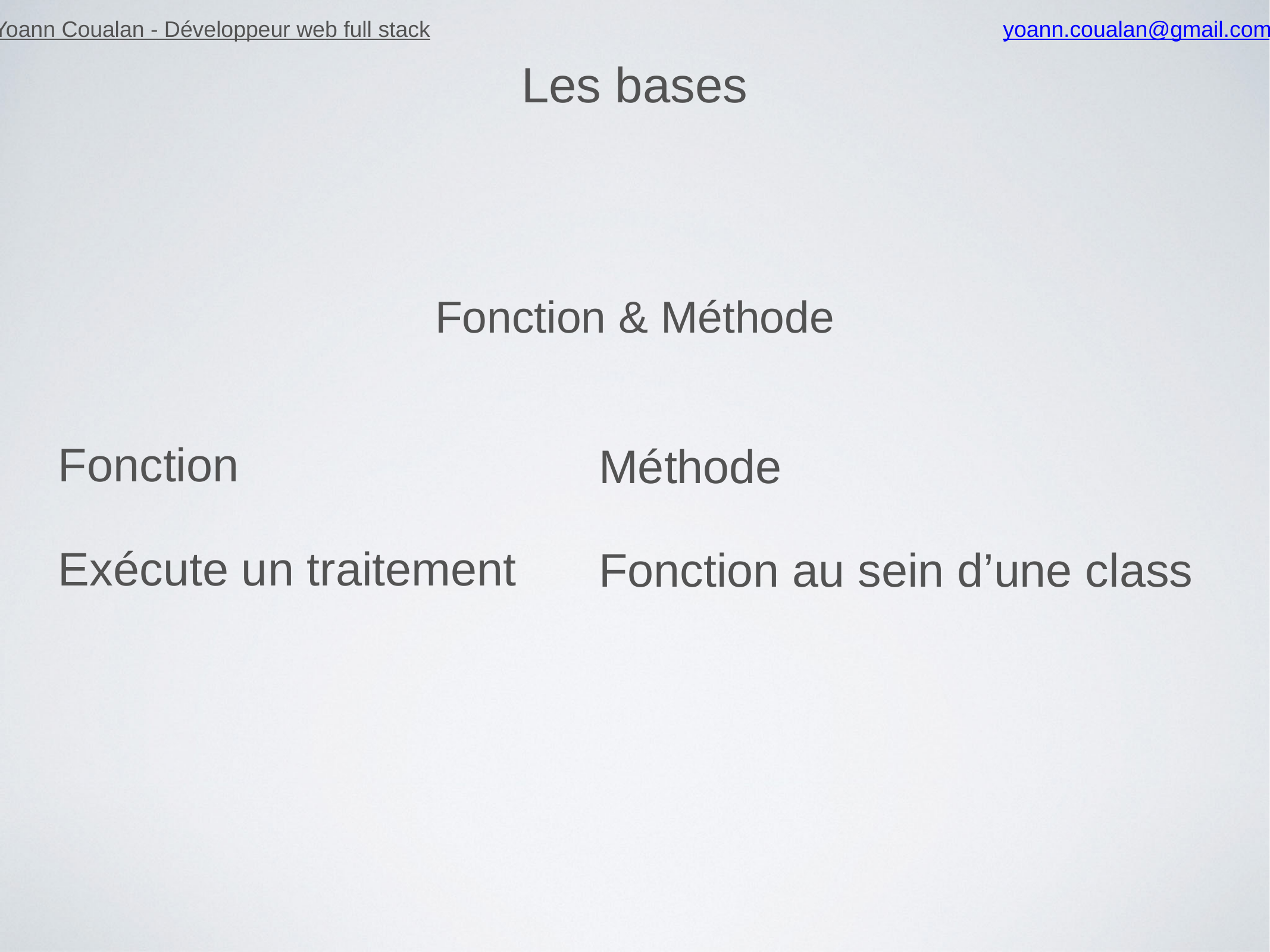

Yoann Coualan - Développeur web full stack
yoann.coualan@gmail.com
Les bases
Fonction & Méthode
Fonction
Exécute un traitement
Méthode
Fonction au sein d’une class